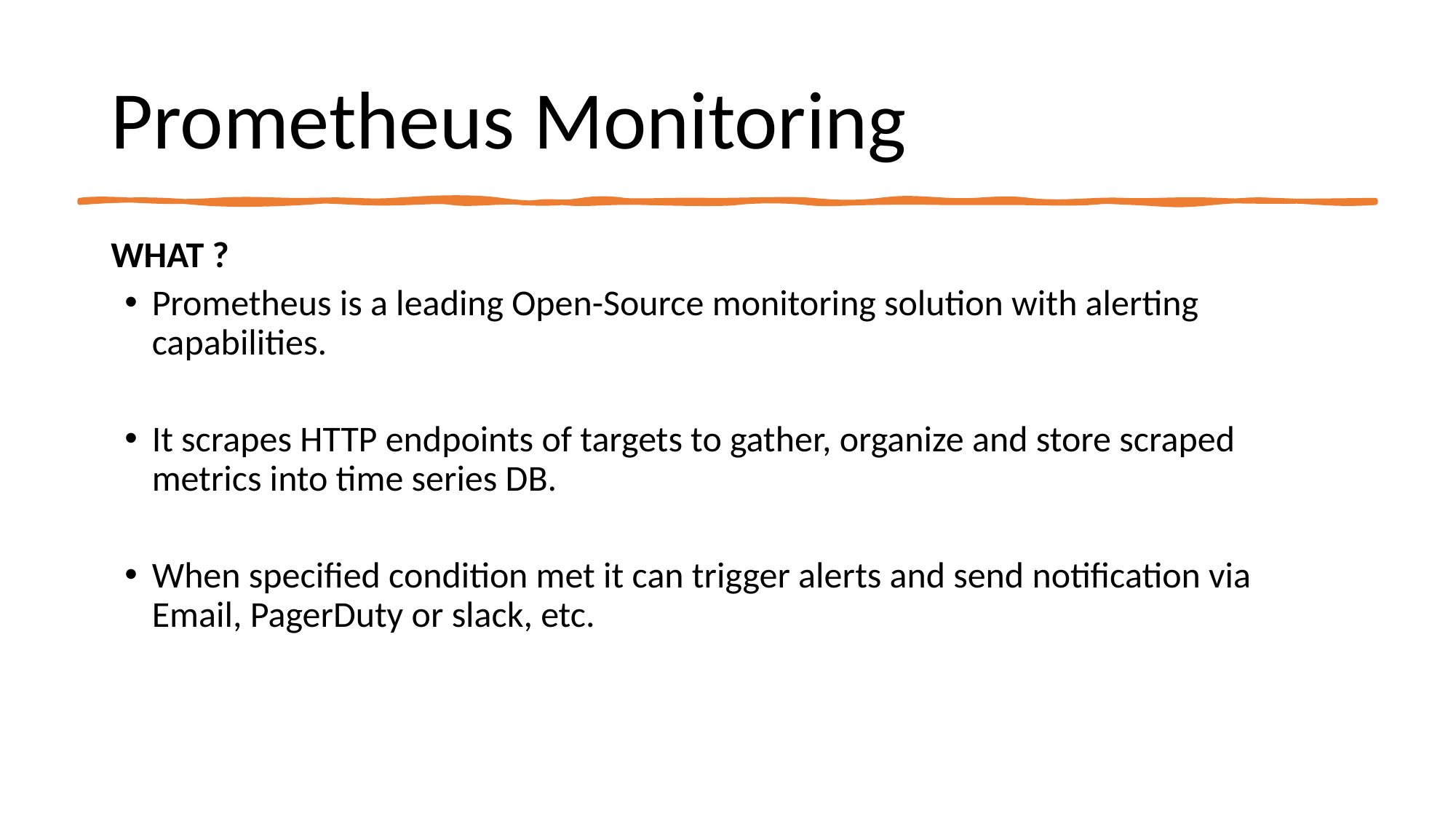

# Prometheus Monitoring

WHAT ?
Prometheus is a leading Open-Source monitoring solution with alerting capabilities.

It scrapes HTTP endpoints of targets to gather, organize and store scraped metrics into time series DB.

When specified condition met it can trigger alerts and send notification via Email, PagerDuty or slack, etc.